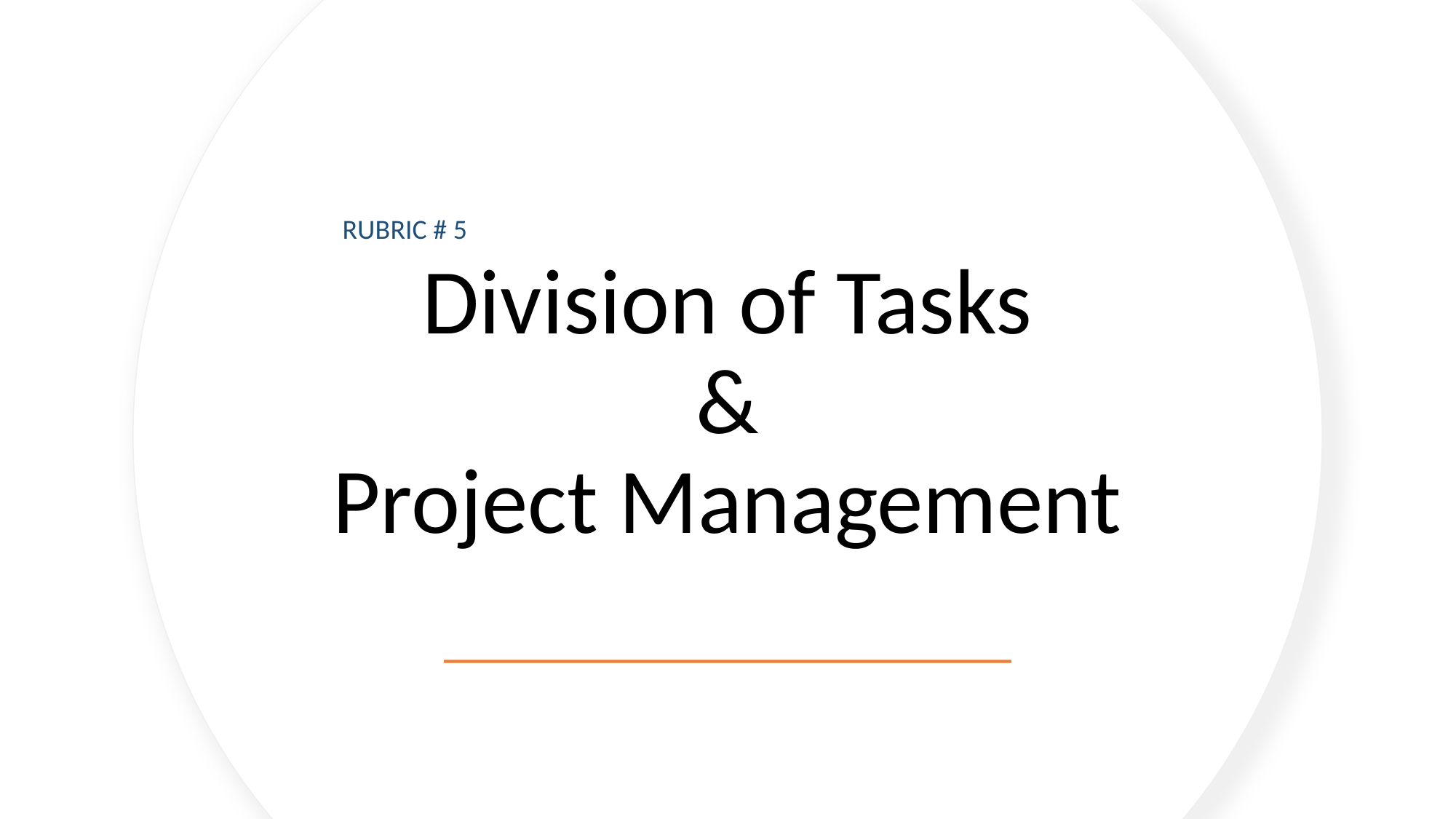

RUBRIC # 5
# Division of Tasks & Project Management